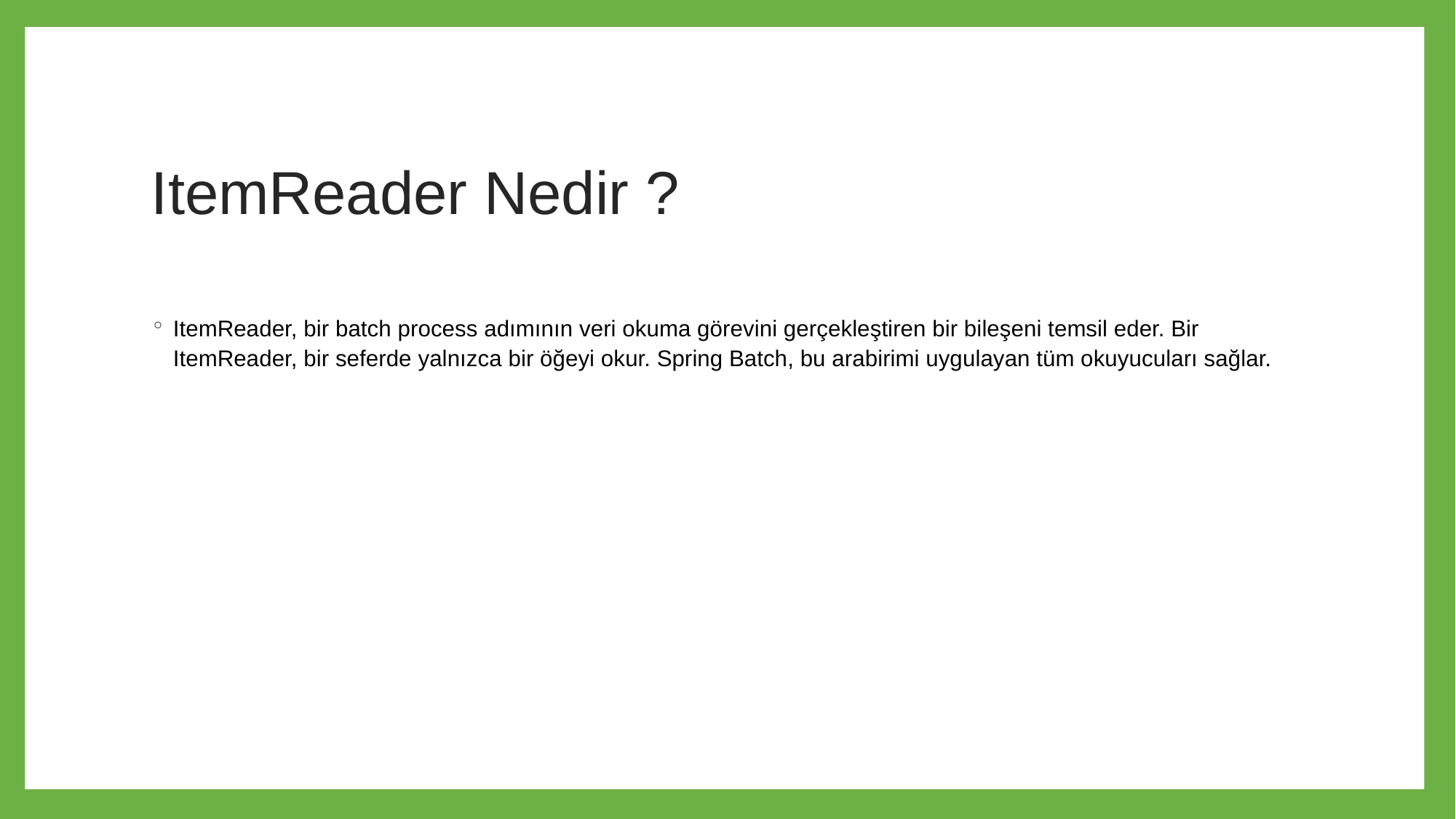

# ItemReader Nedir ?
ItemReader, bir batch process adımının veri okuma görevini gerçekleştiren bir bileşeni temsil eder. Bir ItemReader, bir seferde yalnızca bir öğeyi okur. Spring Batch, bu arabirimi uygulayan tüm okuyucuları sağlar.